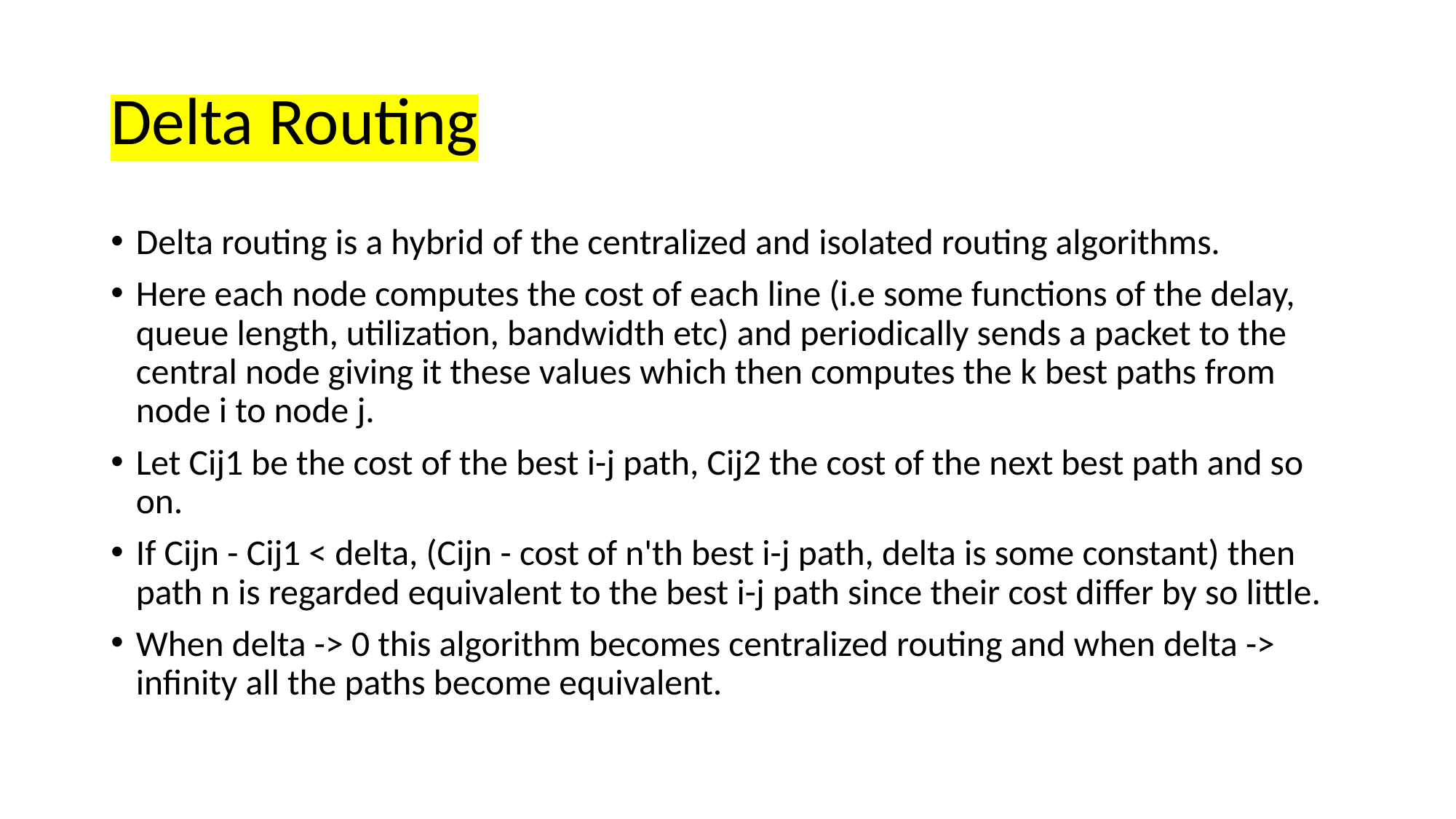

# Delta Routing
Delta routing is a hybrid of the centralized and isolated routing algorithms.
Here each node computes the cost of each line (i.e some functions of the delay, queue length, utilization, bandwidth etc) and periodically sends a packet to the central node giving it these values which then computes the k best paths from node i to node j.
Let Cij1 be the cost of the best i-j path, Cij2 the cost of the next best path and so on.
If Cijn - Cij1 < delta, (Cijn - cost of n'th best i-j path, delta is some constant) then path n is regarded equivalent to the best i-j path since their cost differ by so little.
When delta -> 0 this algorithm becomes centralized routing and when delta -> infinity all the paths become equivalent.